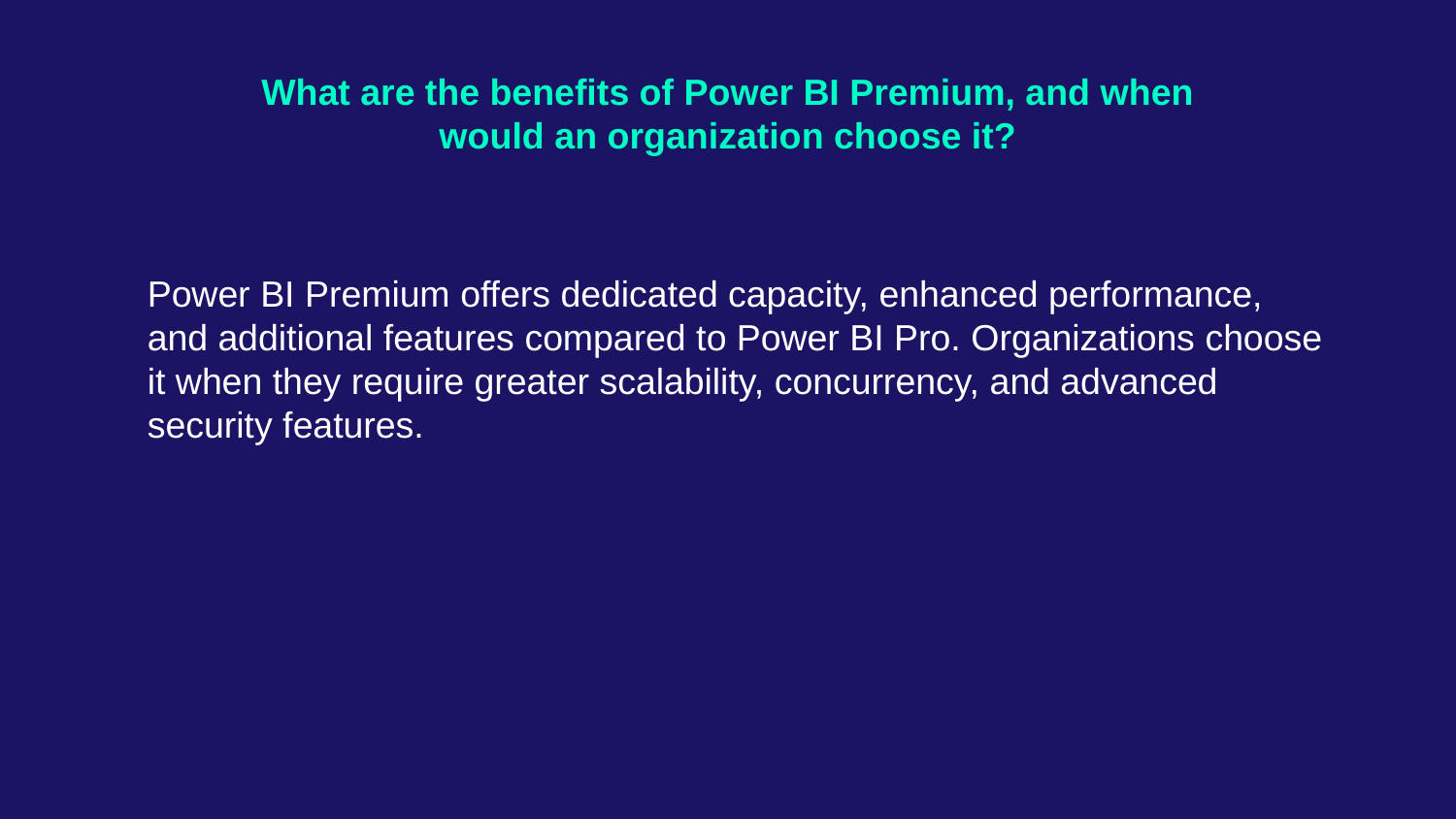

# What are the benefits of Power BI Premium, and when would an organization choose it?
Power BI Premium offers dedicated capacity, enhanced performance, and additional features compared to Power BI Pro. Organizations choose it when they require greater scalability, concurrency, and advanced security features.